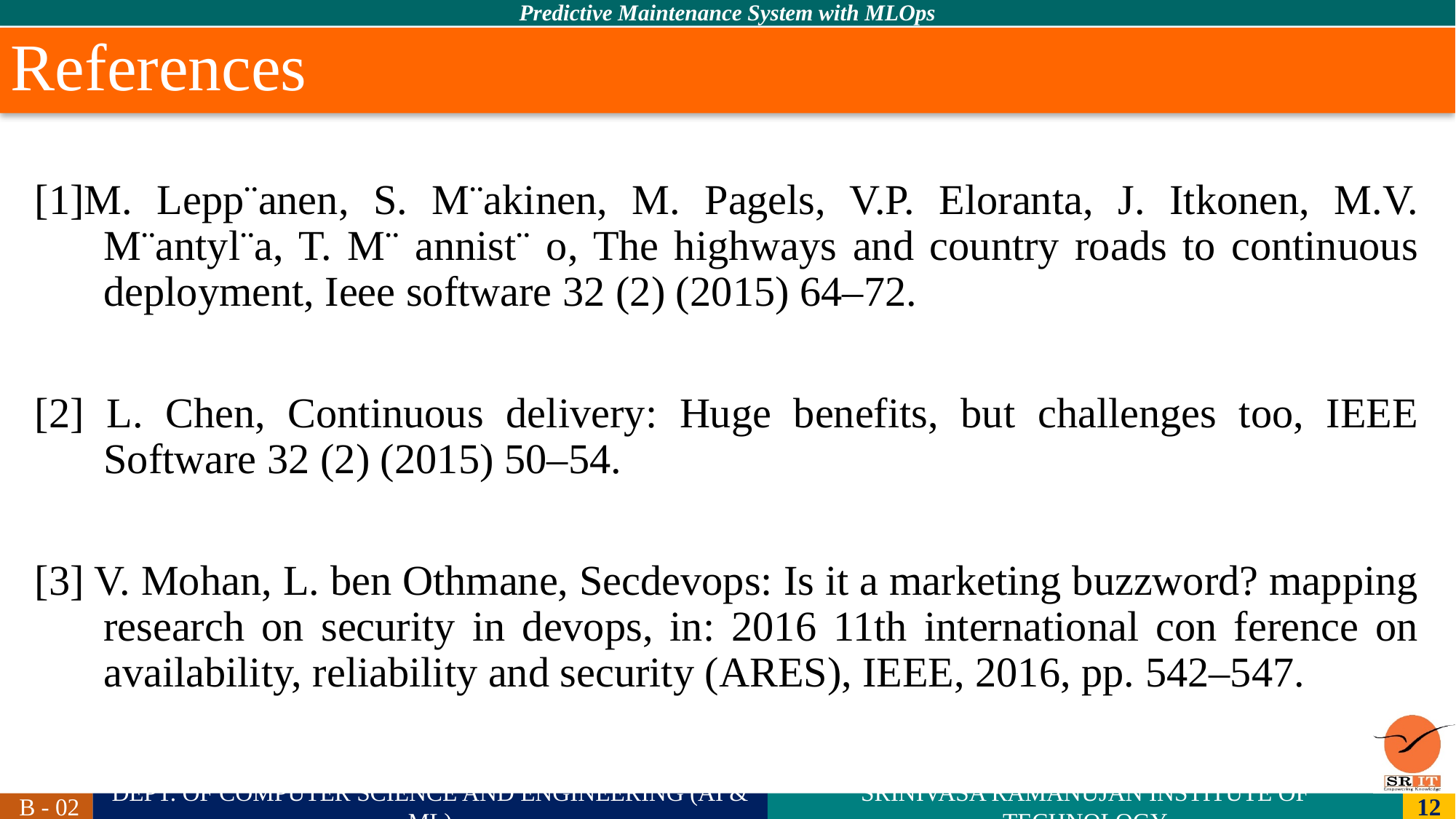

# References
[1]M. Lepp¨anen, S. M¨akinen, M. Pagels, V.P. Eloranta, J. Itkonen, M.V. M¨antyl¨a, T. M¨ annist¨ o, The highways and country roads to continuous deployment, Ieee software 32 (2) (2015) 64–72.

[2] L. Chen, Continuous delivery: Huge benefits, but challenges too, IEEE Software 32 (2) (2015) 50–54.

[3] V. Mohan, L. ben Othmane, Secdevops: Is it a marketing buzzword? mapping research on security in devops, in: 2016 11th international con ference on availability, reliability and security (ARES), IEEE, 2016, pp. 542–547.